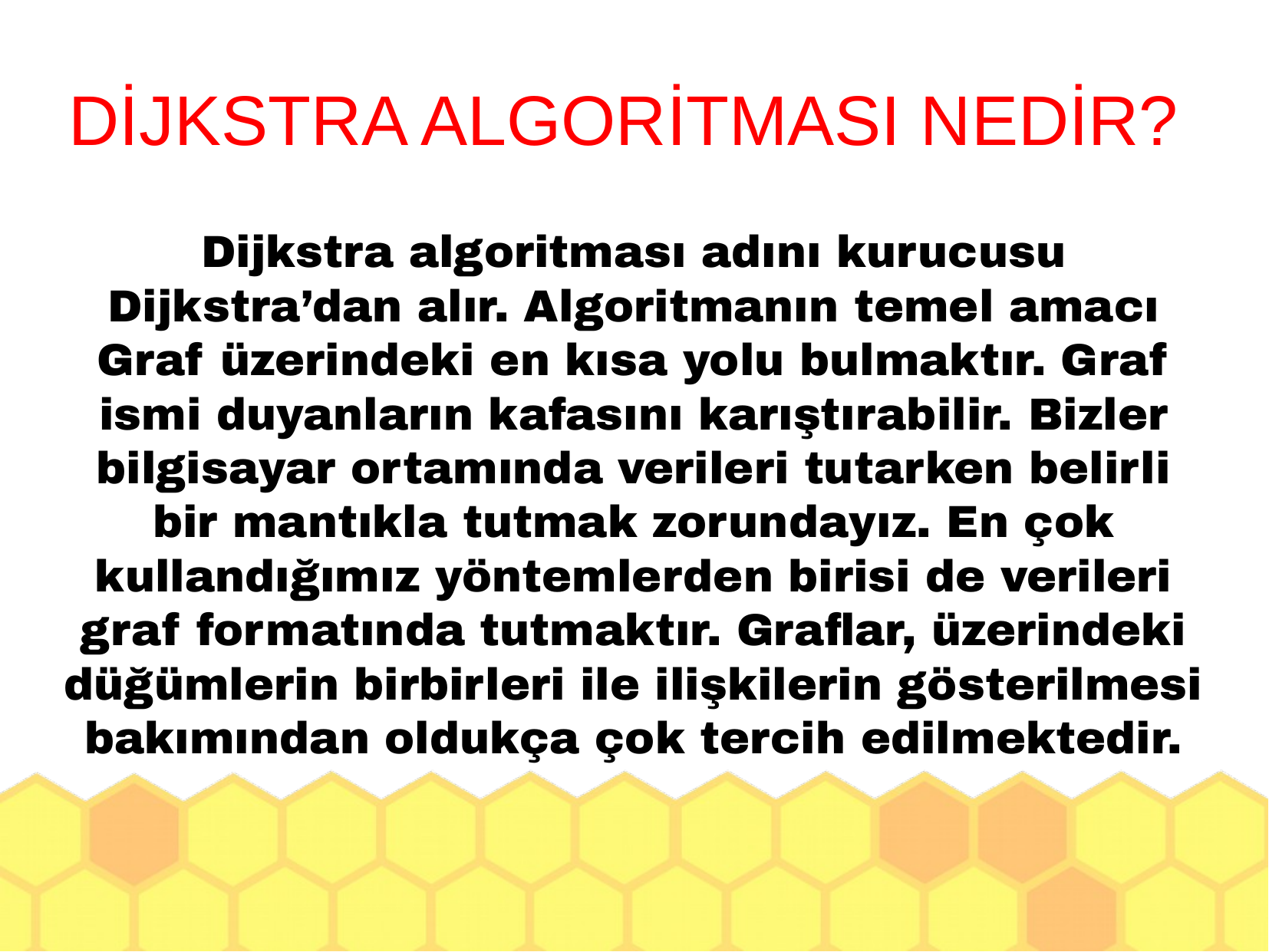

DİJKSTRA ALGORİTMASI NEDİR?
Dijkstra algoritması adını kurucusu Dijkstra’dan alır. Algoritmanın temel amacı Graf üzerindeki en kısa yolu bulmaktır. Graf ismi duyanların kafasını karıştırabilir. Bizler bilgisayar ortamında verileri tutarken belirli bir mantıkla tutmak zorundayız. En çok kullandığımız yöntemlerden birisi de verileri graf formatında tutmaktır. Graflar, üzerindeki düğümlerin birbirleri ile ilişkilerin gösterilmesi bakımından oldukça çok tercih edilmektedir.